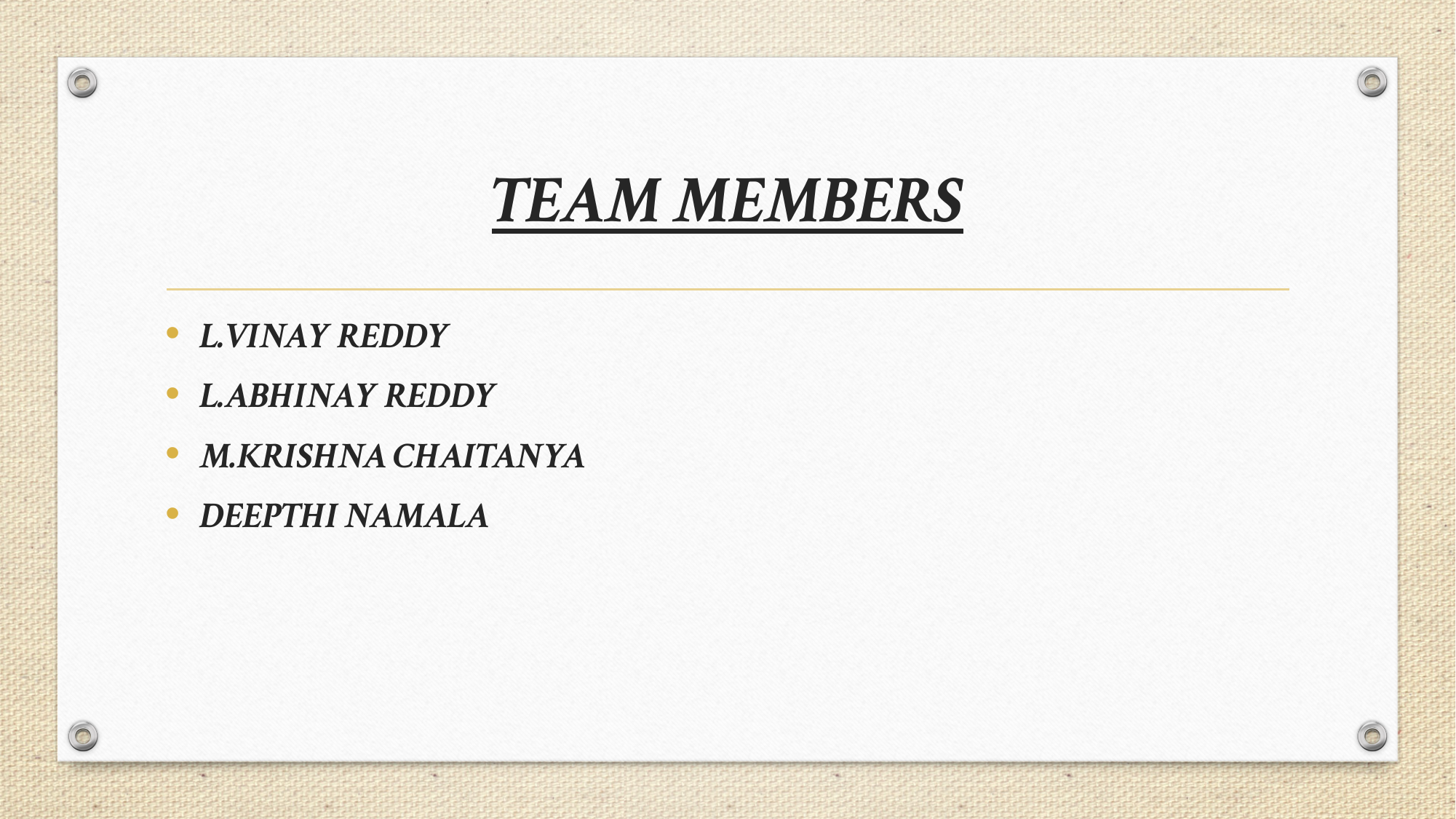

# TEAM MEMBERS
L.VINAY REDDY
L.ABHINAY REDDY
M.KRISHNA CHAITANYA
DEEPTHI NAMALA